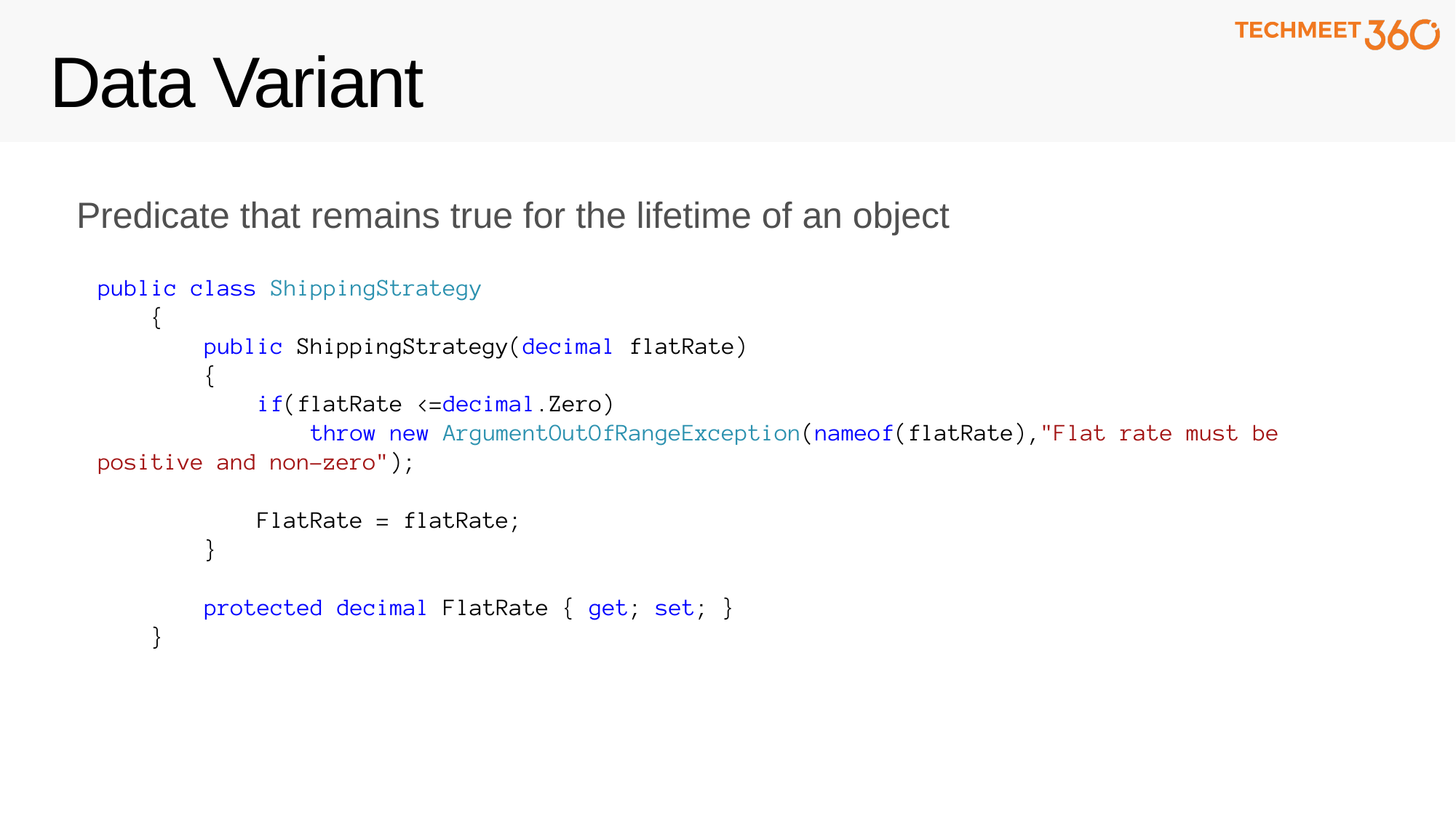

# Data Variant
Predicate that remains true for the lifetime of an object
public class ShippingStrategy
    {
        public ShippingStrategy(decimal flatRate)
        {
            if(flatRate <=decimal.Zero)
                throw new ArgumentOutOfRangeException(nameof(flatRate),"Flat rate must be positive and non-zero");

            FlatRate = flatRate;
        }

        protected decimal FlatRate { get; set; }
    }